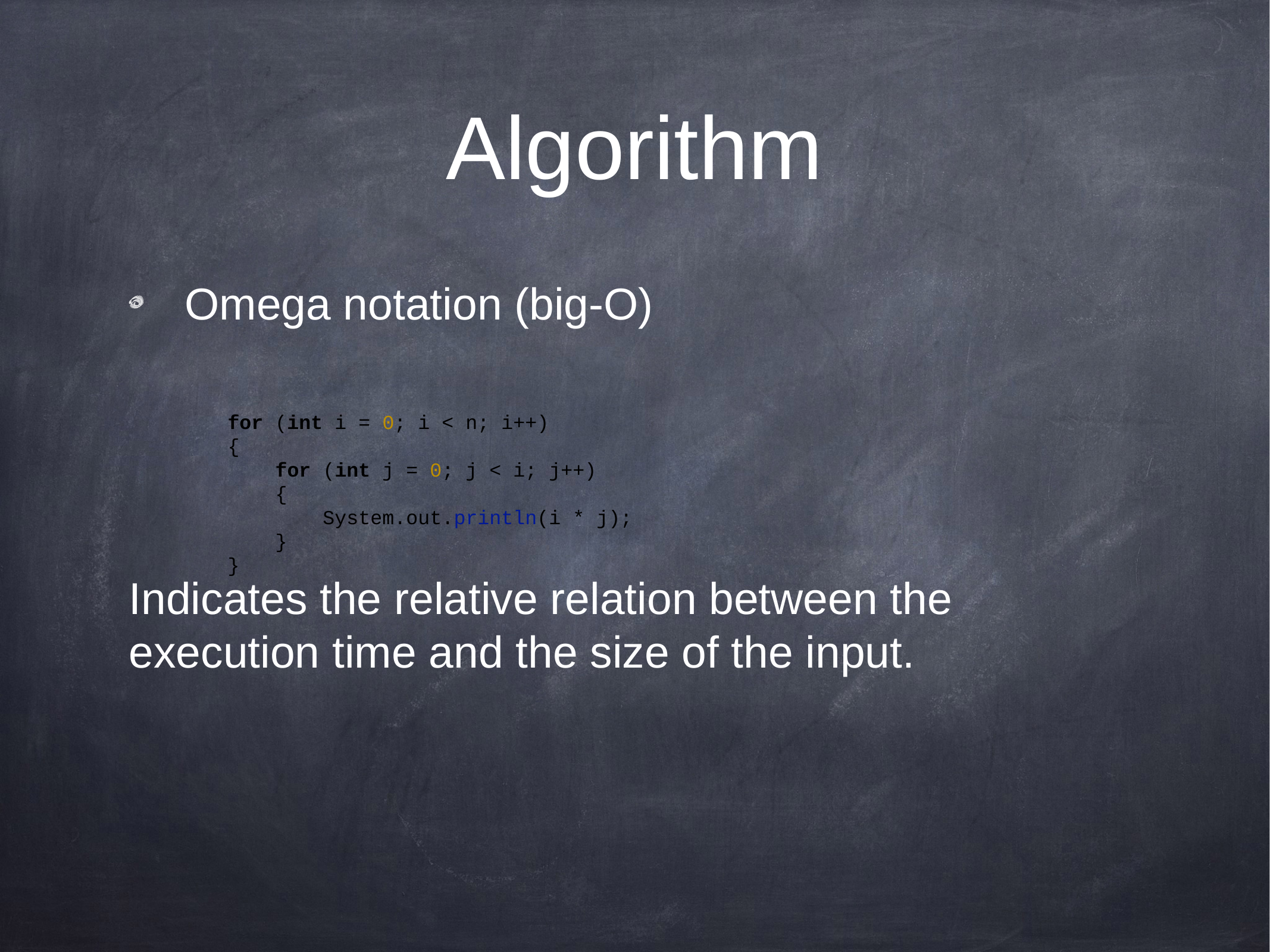

# Algorithm
Omega notation (big-O)

Indicates the relative relation between the execution time and the size of the input.
for (int i = 0; i < n; i++)
{
    for (int j = 0; j < i; j++)
    {
        System.out.println(i * j);
    }
}